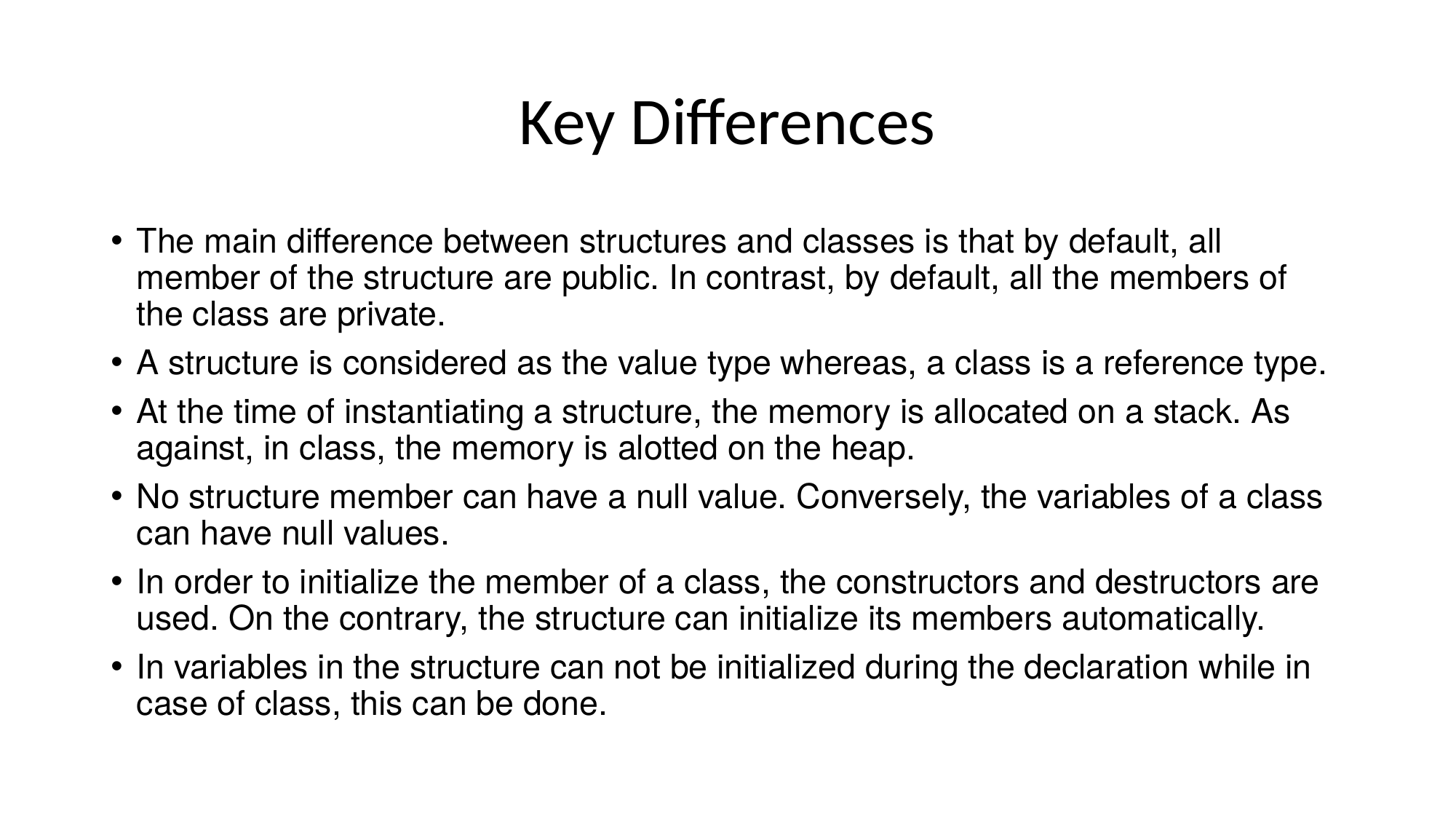

# Key Differences
The main difference between structures and classes is that by default, all member of the structure are public. In contrast, by default, all the members of the class are private.
A structure is considered as the value type whereas, a class is a reference type.
At the time of instantiating a structure, the memory is allocated on a stack. As against, in class, the memory is alotted on the heap.
No structure member can have a null value. Conversely, the variables of a class can have null values.
In order to initialize the member of a class, the constructors and destructors are used. On the contrary, the structure can initialize its members automatically.
In variables in the structure can not be initialized during the declaration while in case of class, this can be done.